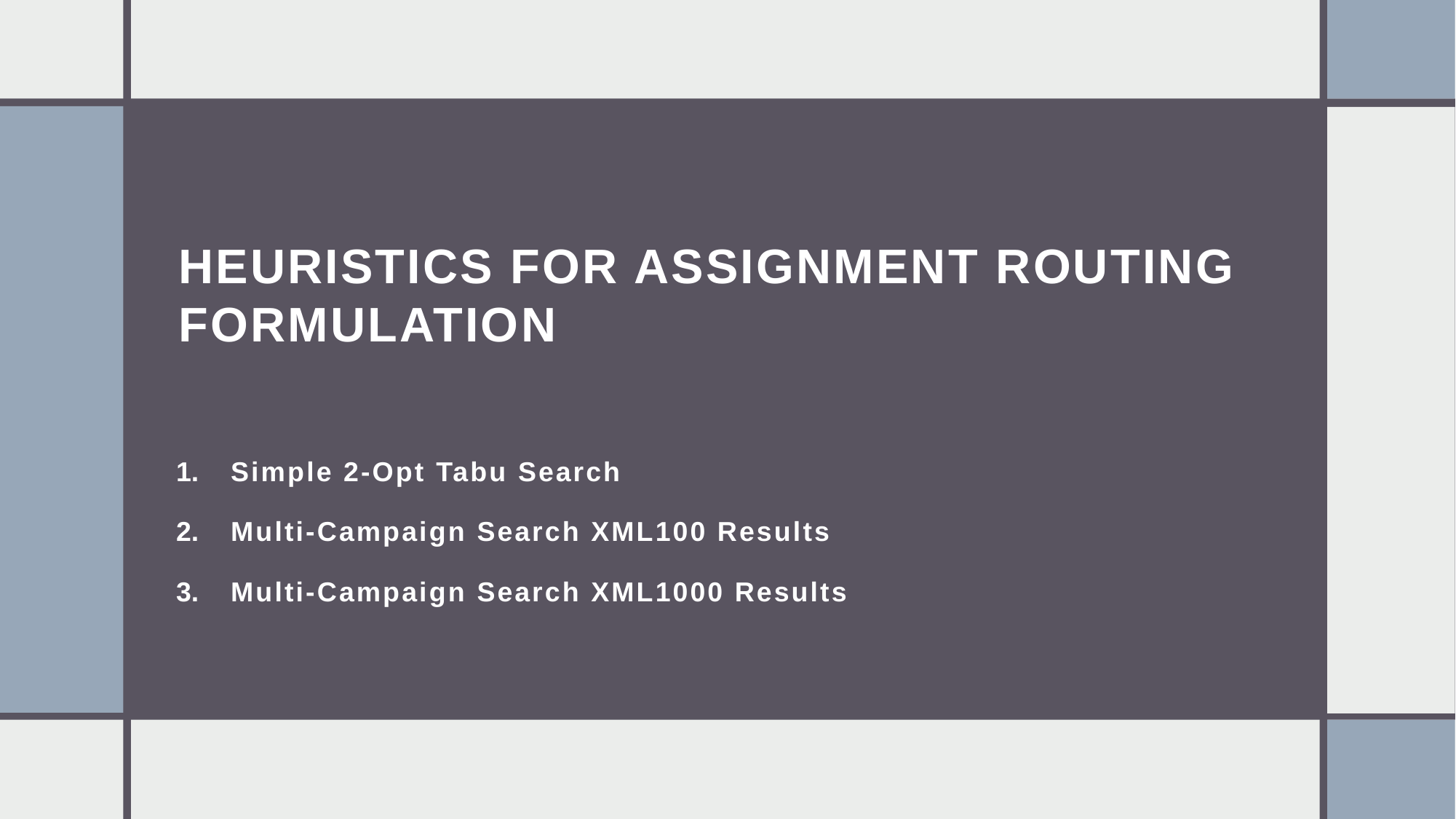

# Heuristics for Assignment Routing Formulation
Simple 2-Opt Tabu Search
Multi-Campaign Search XML100 Results
Multi-Campaign Search XML1000 Results